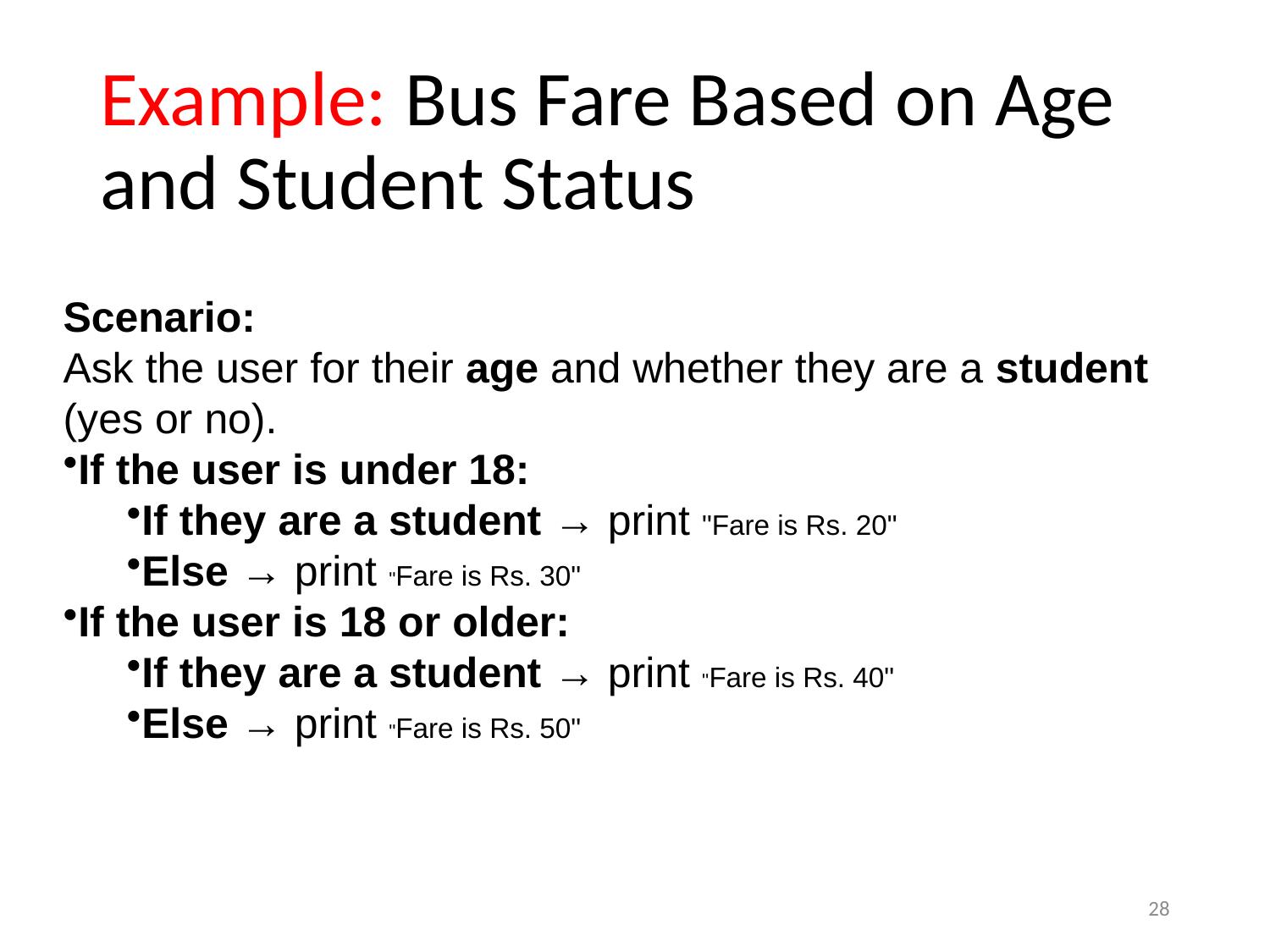

# Example: Bus Fare Based on Age and Student Status
Scenario:
Ask the user for their age and whether they are a student (yes or no).
If the user is under 18:
If they are a student → print "Fare is Rs. 20"
Else → print "Fare is Rs. 30"
If the user is 18 or older:
If they are a student → print "Fare is Rs. 40"
Else → print "Fare is Rs. 50"

28